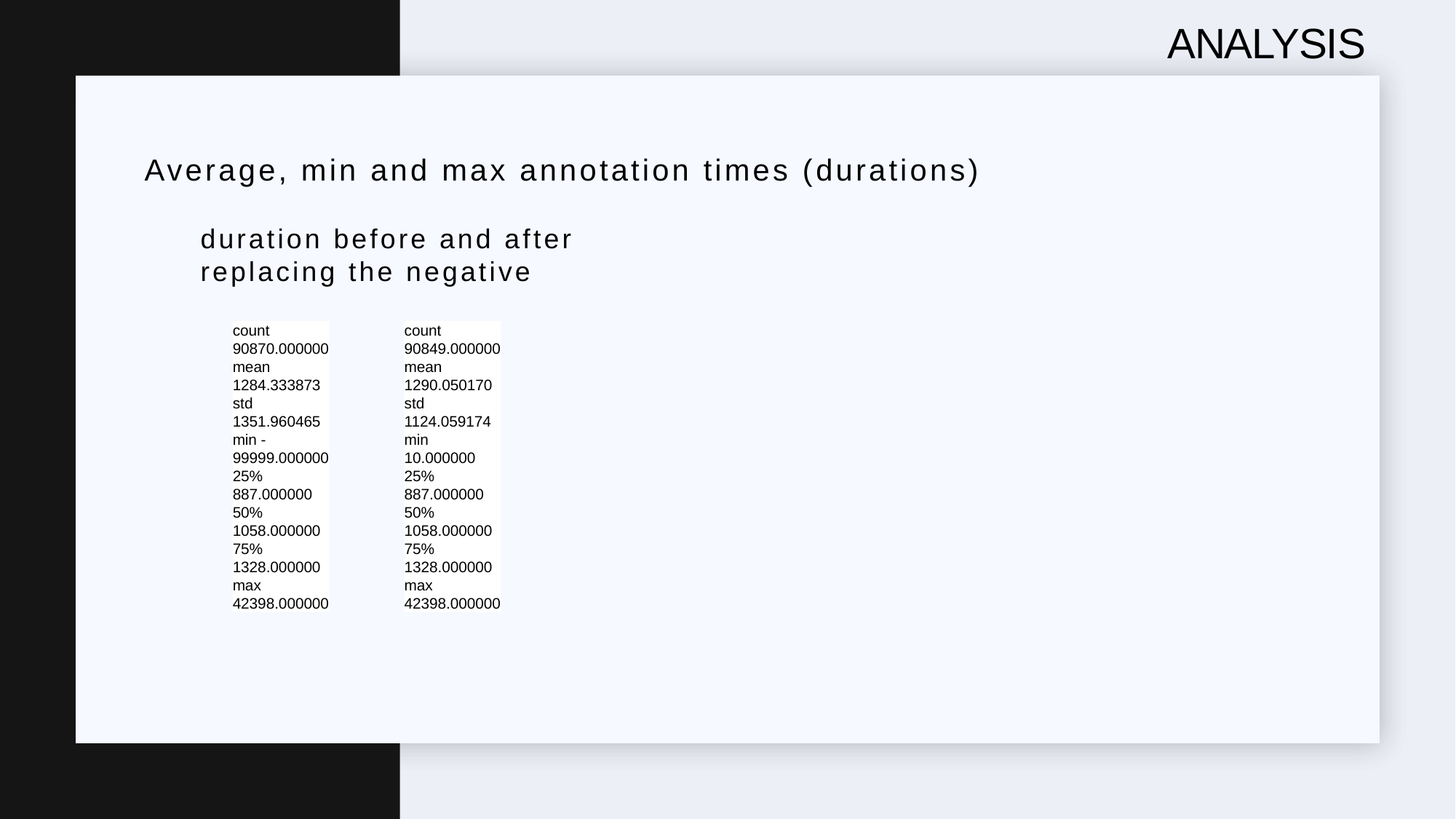

# ANALYSIS
Average, min and max annotation times (durations)

duration before and after replacing the negative
count 90849.000000 mean 1290.050170 std 1124.059174 min 10.000000 25% 887.000000 50% 1058.000000 75% 1328.000000 max 42398.000000
count 90870.000000 mean 1284.333873 std 1351.960465 min -99999.000000 25% 887.000000 50% 1058.000000 75% 1328.000000 max 42398.000000